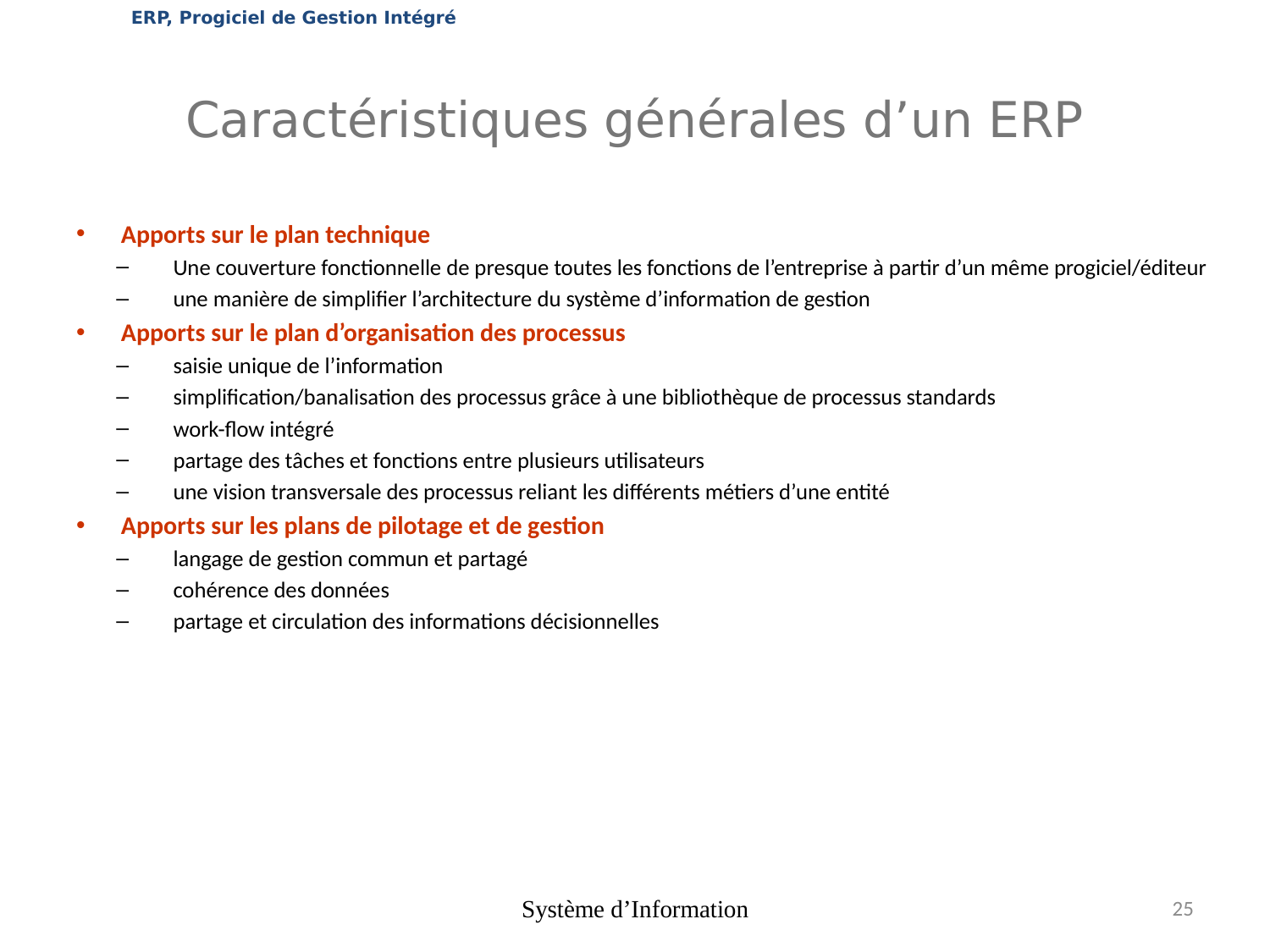

ERP, Progiciel de Gestion Intégré
# Caractéristiques générales d’un ERP
Apports sur le plan technique
Une couverture fonctionnelle de presque toutes les fonctions de l’entreprise à partir d’un même progiciel/éditeur
une manière de simplifier l’architecture du système d’information de gestion
Apports sur le plan d’organisation des processus
saisie unique de l’information
simplification/banalisation des processus grâce à une bibliothèque de processus standards
work-flow intégré
partage des tâches et fonctions entre plusieurs utilisateurs
une vision transversale des processus reliant les différents métiers d’une entité
Apports sur les plans de pilotage et de gestion
langage de gestion commun et partagé
cohérence des données
partage et circulation des informations décisionnelles
Système d’Information
25